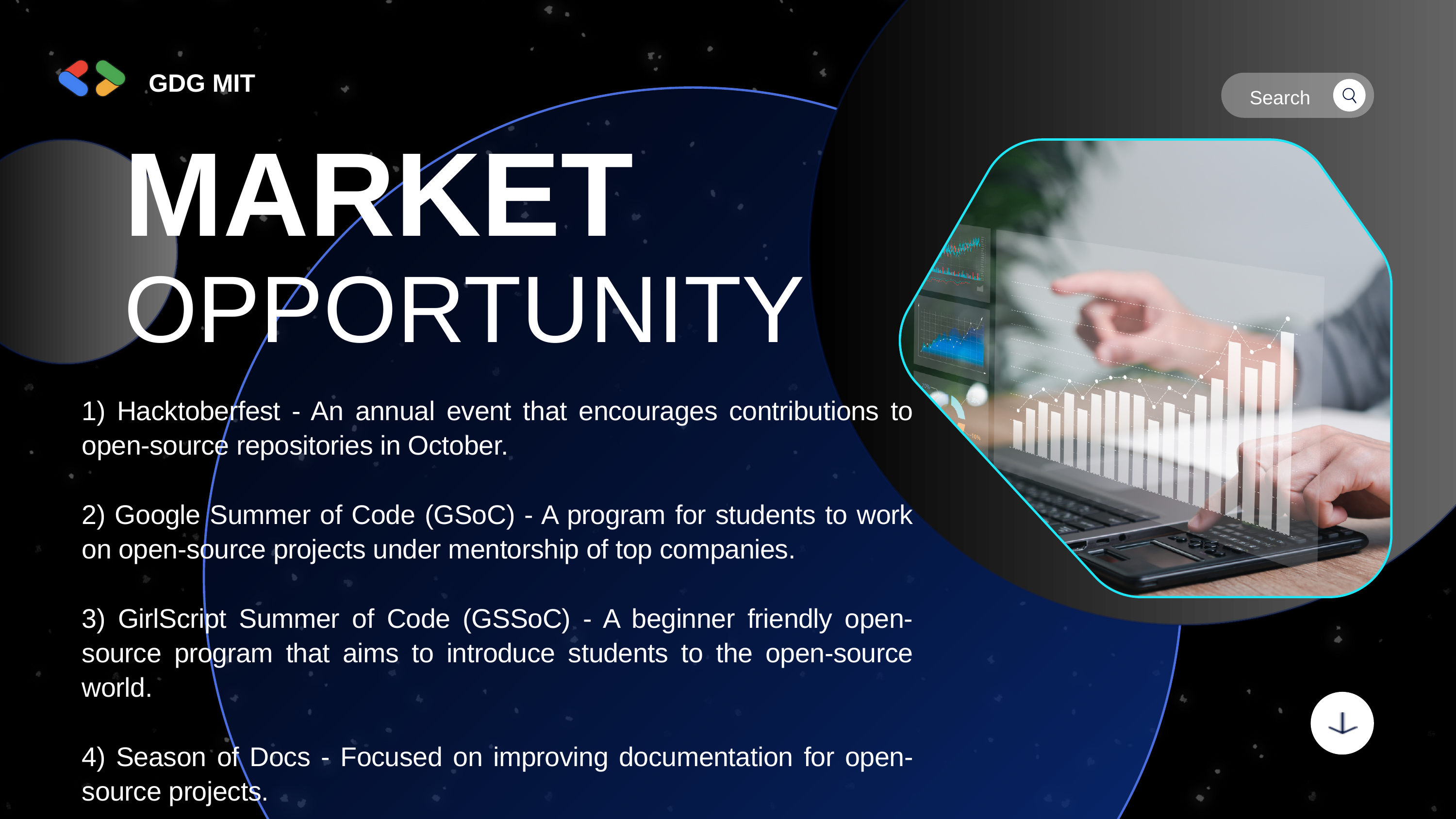

GDG MIT

Search

MARKET

OPPORTUNITY
1) Hacktoberfest - An annual event that encourages contributions to open-source repositories in October.

2) Google Summer of Code (GSoC) - A program for students to work on open-source projects under mentorship of top companies.

3) GirlScript Summer of Code (GSSoC) - A beginner friendly open-source program that aims to introduce students to the open-source world.

4) Season of Docs - Focused on improving documentation for open-source projects.